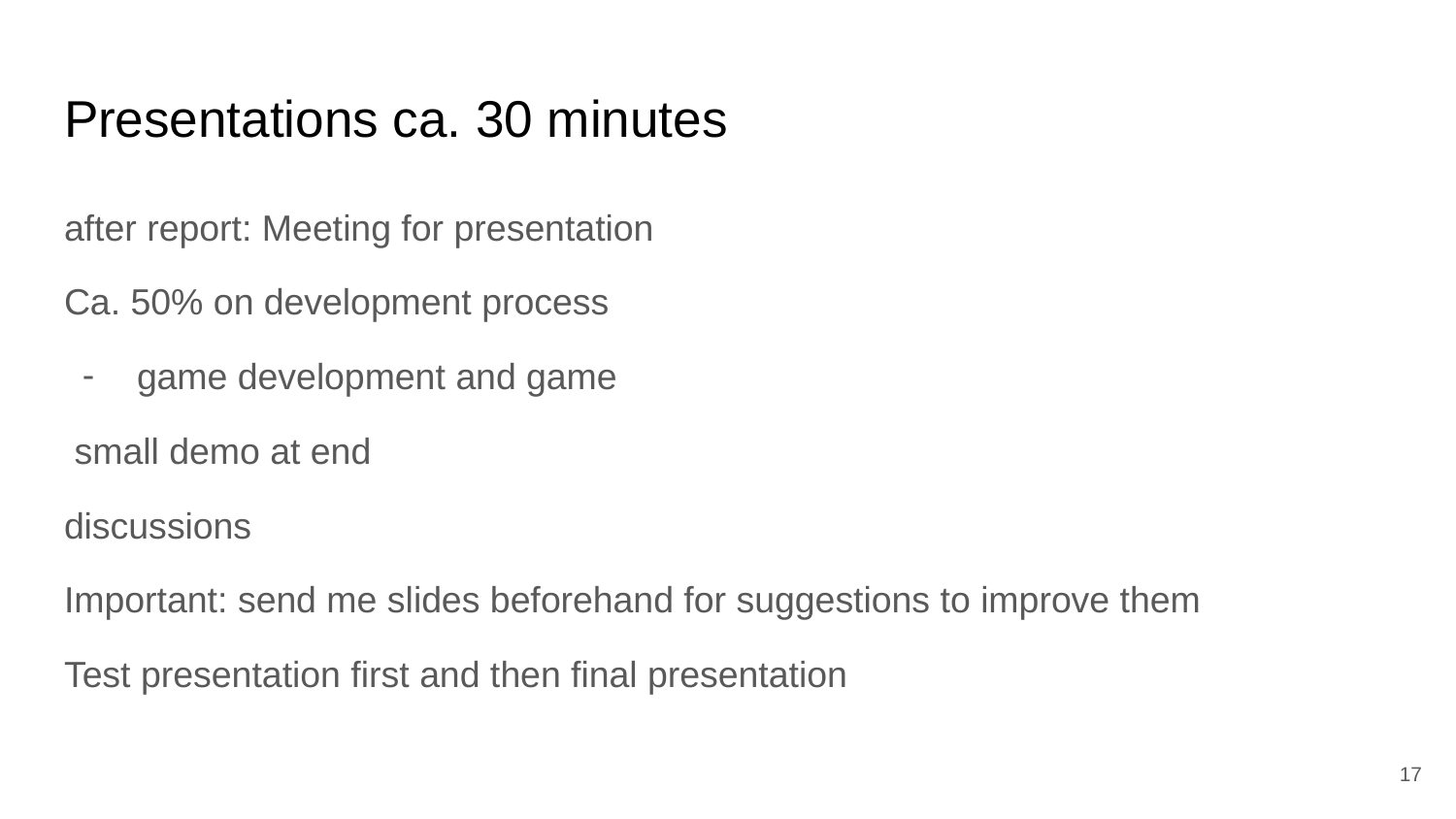

# Presentations ca. 30 minutes
after report: Meeting for presentation
Ca. 50% on development process
game development and game
 small demo at end
discussions
Important: send me slides beforehand for suggestions to improve them
Test presentation first and then final presentation
17